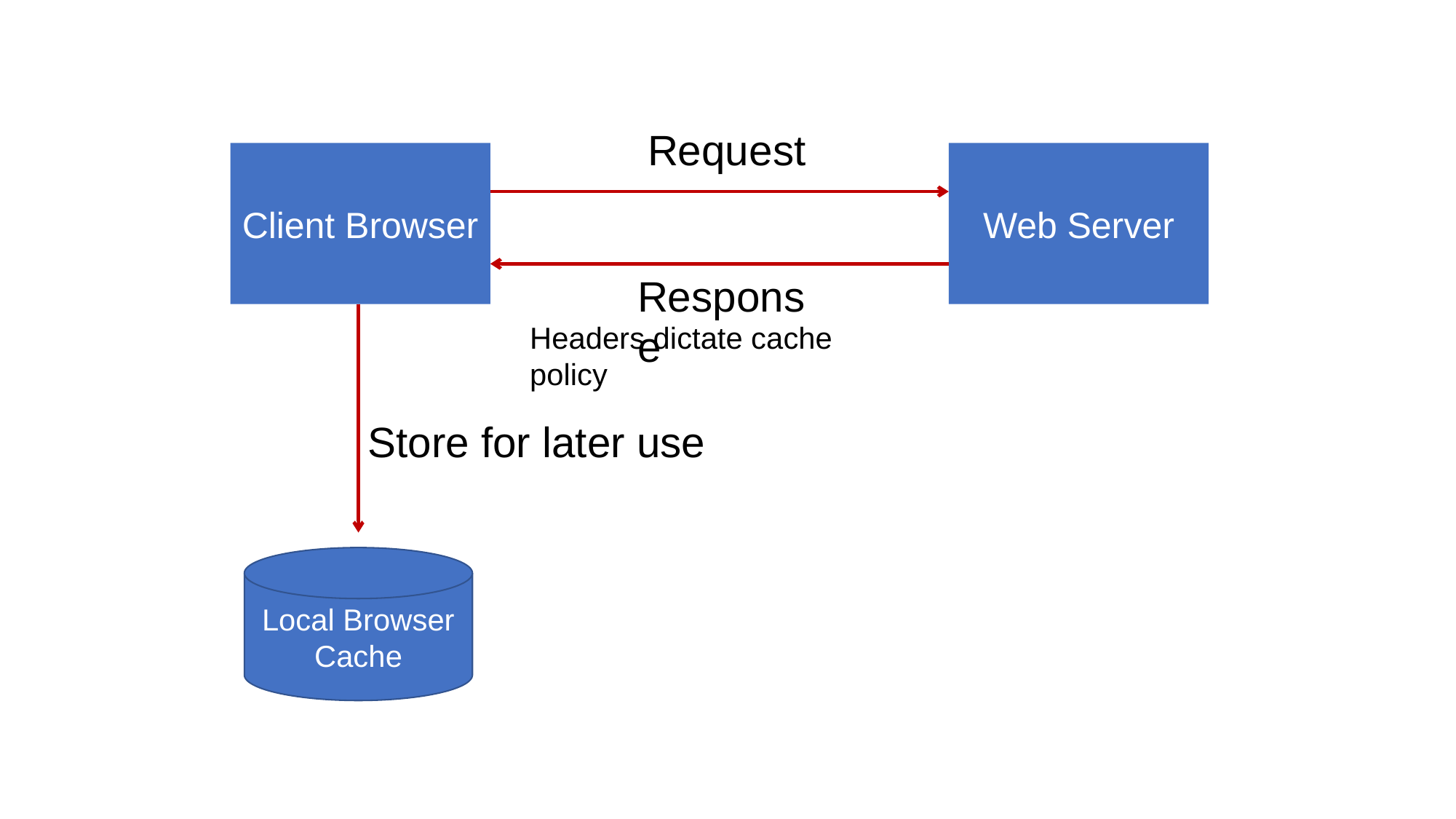

Request
Web Server
Client Browser
Response
Headers dictate cache policy
Store for later use
Local Browser
Cache